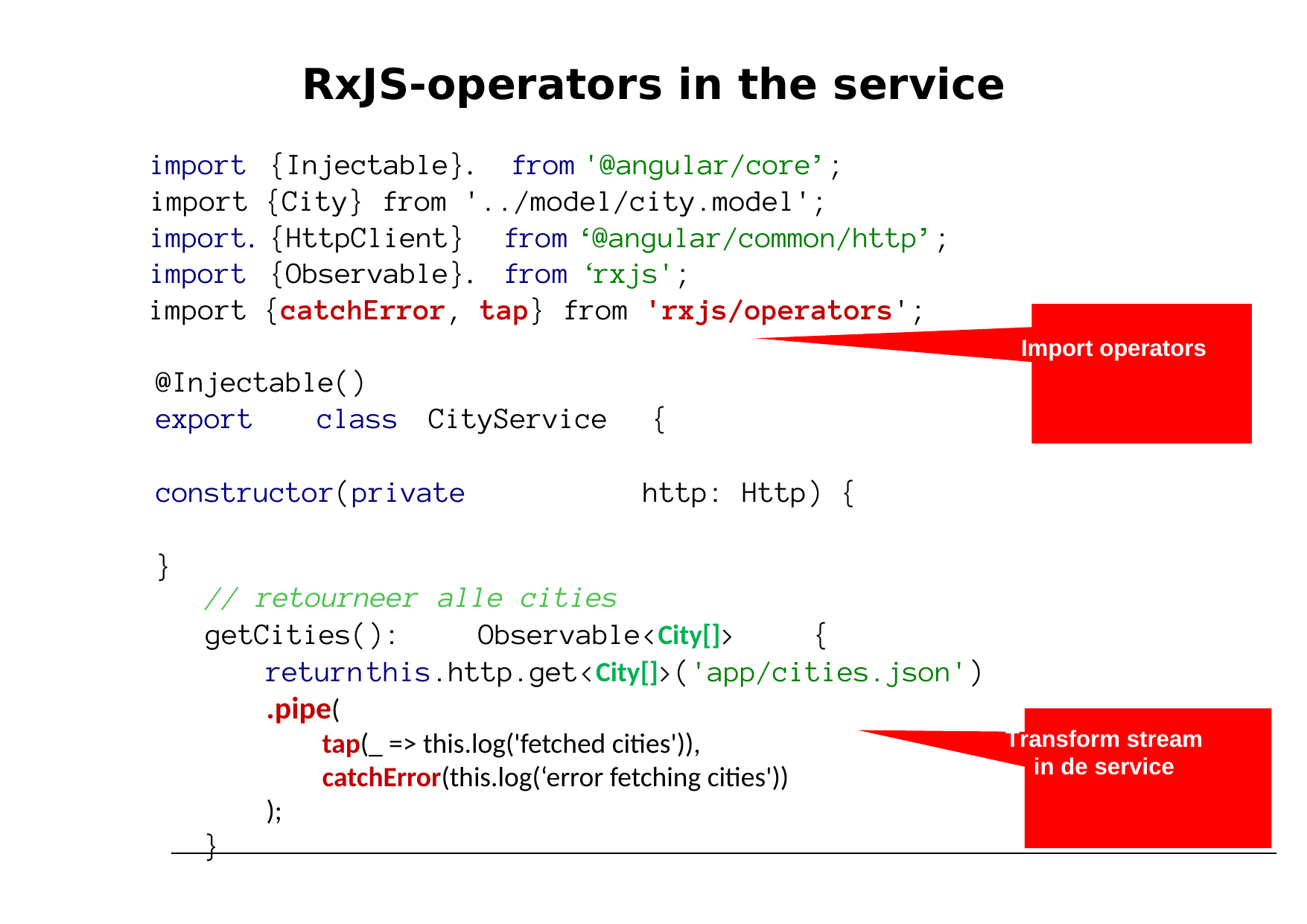

# RxJS-operators in the service
   import   {Injectable}.     from '@angular/core’;
   import {City} from '../model/city.model';
   import.  {HttpClient}     from ‘@angular/common/http’;
   import   {Observable}.    from  ‘rxjs';
   import {catchError, tap} from 'rxjs/operators';
Import operators
@Injectable()
export	class	CityService	{

constructor(private	http:	Http)	{

}

//	retourneer	alle	cities
getCities():	Observable<City[]>	{
        return	this.http.get<City[]>('app/cities.json')
.pipe(
tap(_ => this.log('fetched cities')),
catchError(this.log(‘error fetching cities'))
);
}

Transform stream in de service